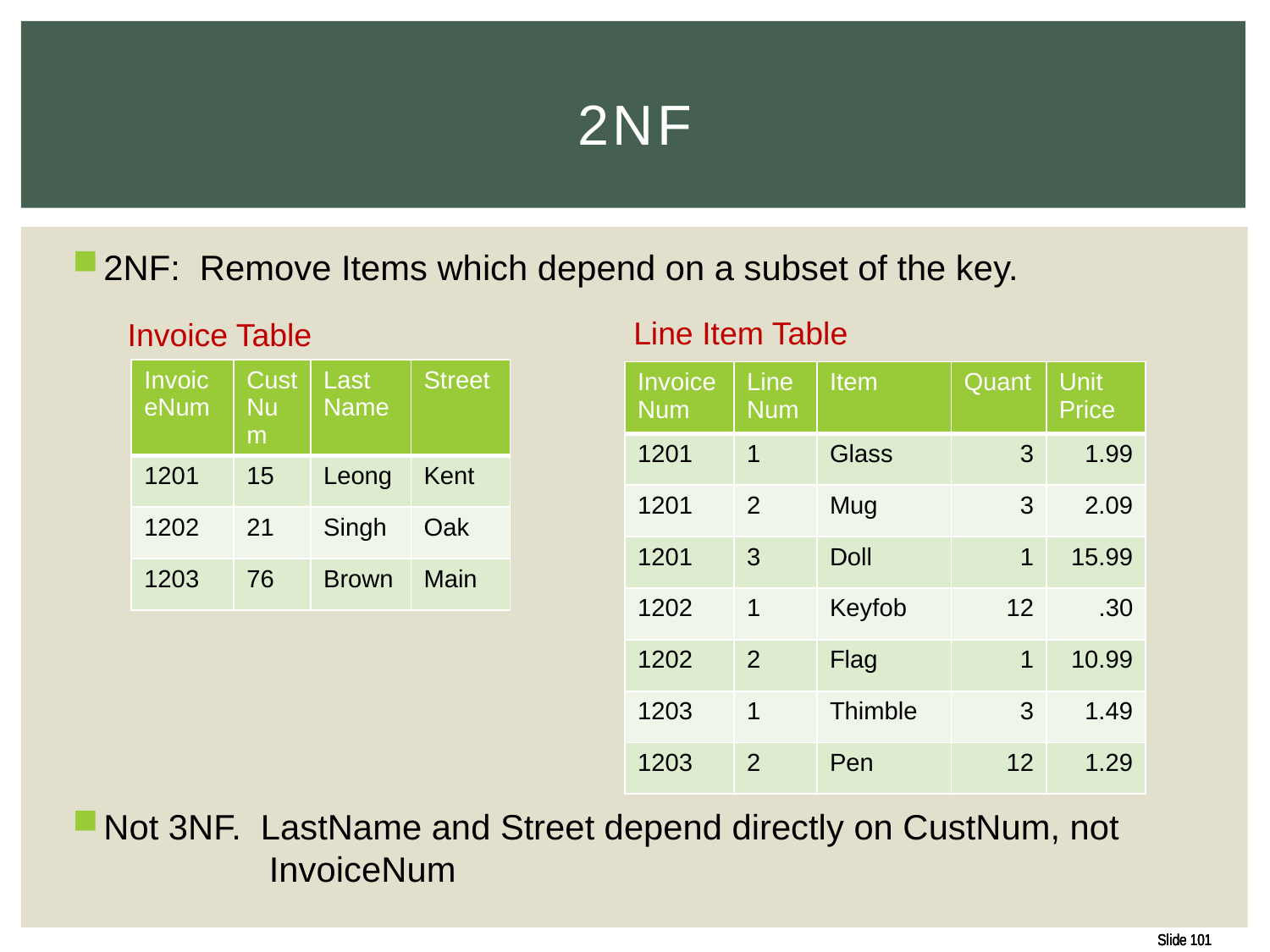

# 2NF
2NF:  Remove Items which depend on a subset of the key.

Not 3NF.  LastName and Street depend directly on CustNum, not
                 InvoiceNum
Line Item Table
Invoice Table
| InvoiceNum | Cust Num | Last Name | Street |
| --- | --- | --- | --- |
| 1201 | 15 | Leong | Kent |
| 1202 | 21 | Singh | Oak |
| 1203 | 76 | Brown | Main |
| InvoiceNum | Line Num | Item | Quant | Unit Price |
| --- | --- | --- | --- | --- |
| 1201 | 1 | Glass | 3 | 1.99 |
| 1201 | 2 | Mug | 3 | 2.09 |
| 1201 | 3 | Doll | 1 | 15.99 |
| 1202 | 1 | Keyfob | 12 | .30 |
| 1202 | 2 | Flag | 1 | 10.99 |
| 1203 | 1 | Thimble | 3 | 1.49 |
| 1203 | 2 | Pen | 12 | 1.29 |